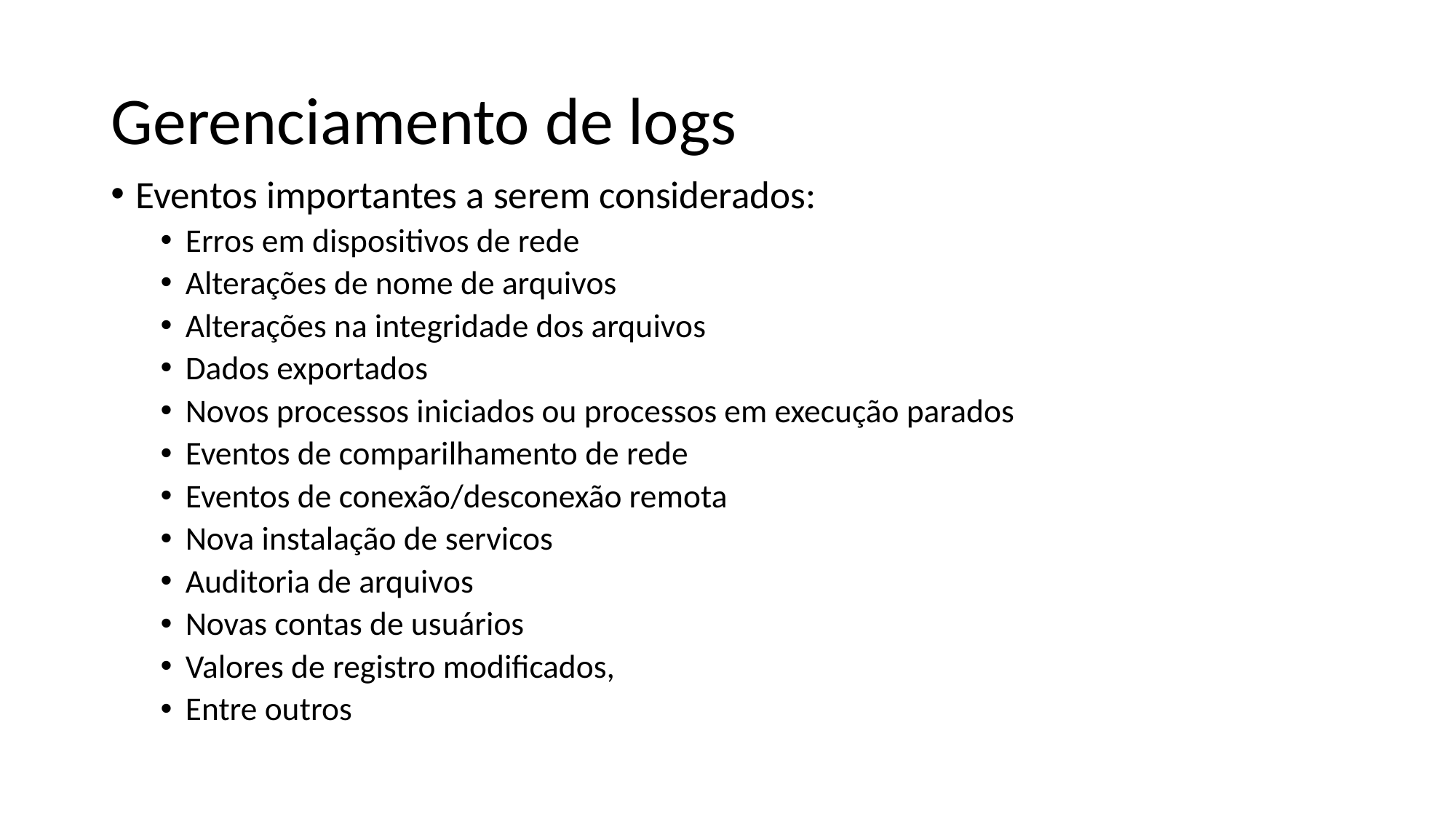

# Gerenciamento de logs
Eventos importantes a serem considerados:
Erros em dispositivos de rede
Alterações de nome de arquivos
Alterações na integridade dos arquivos
Dados exportados
Novos processos iniciados ou processos em execução parados
Eventos de comparilhamento de rede
Eventos de conexão/desconexão remota
Nova instalação de servicos
Auditoria de arquivos
Novas contas de usuários
Valores de registro modificados,
Entre outros